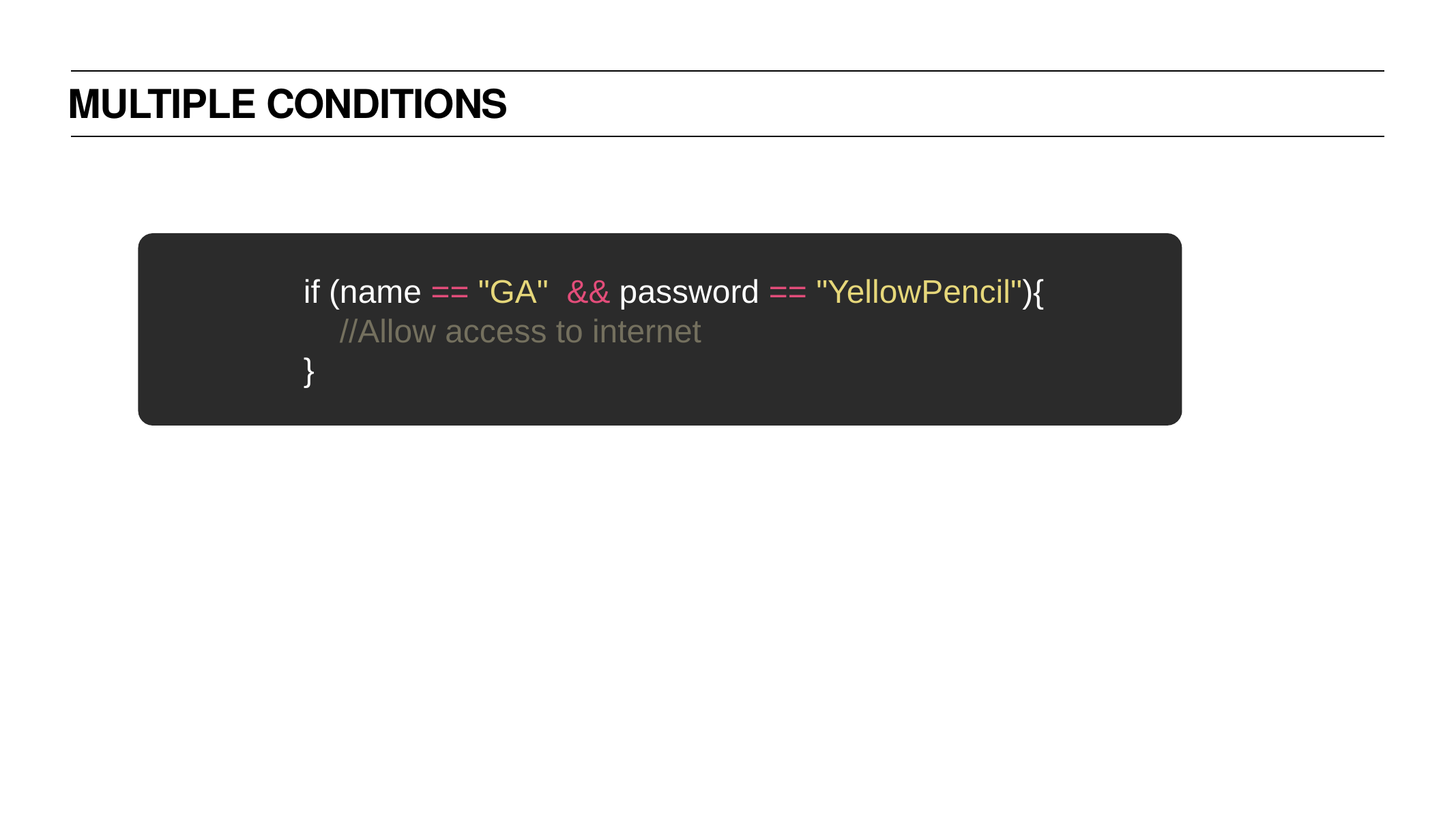

multiple conditions

if (name == "GA"  && password == "YellowPencil"){
    //Allow access to internet
}